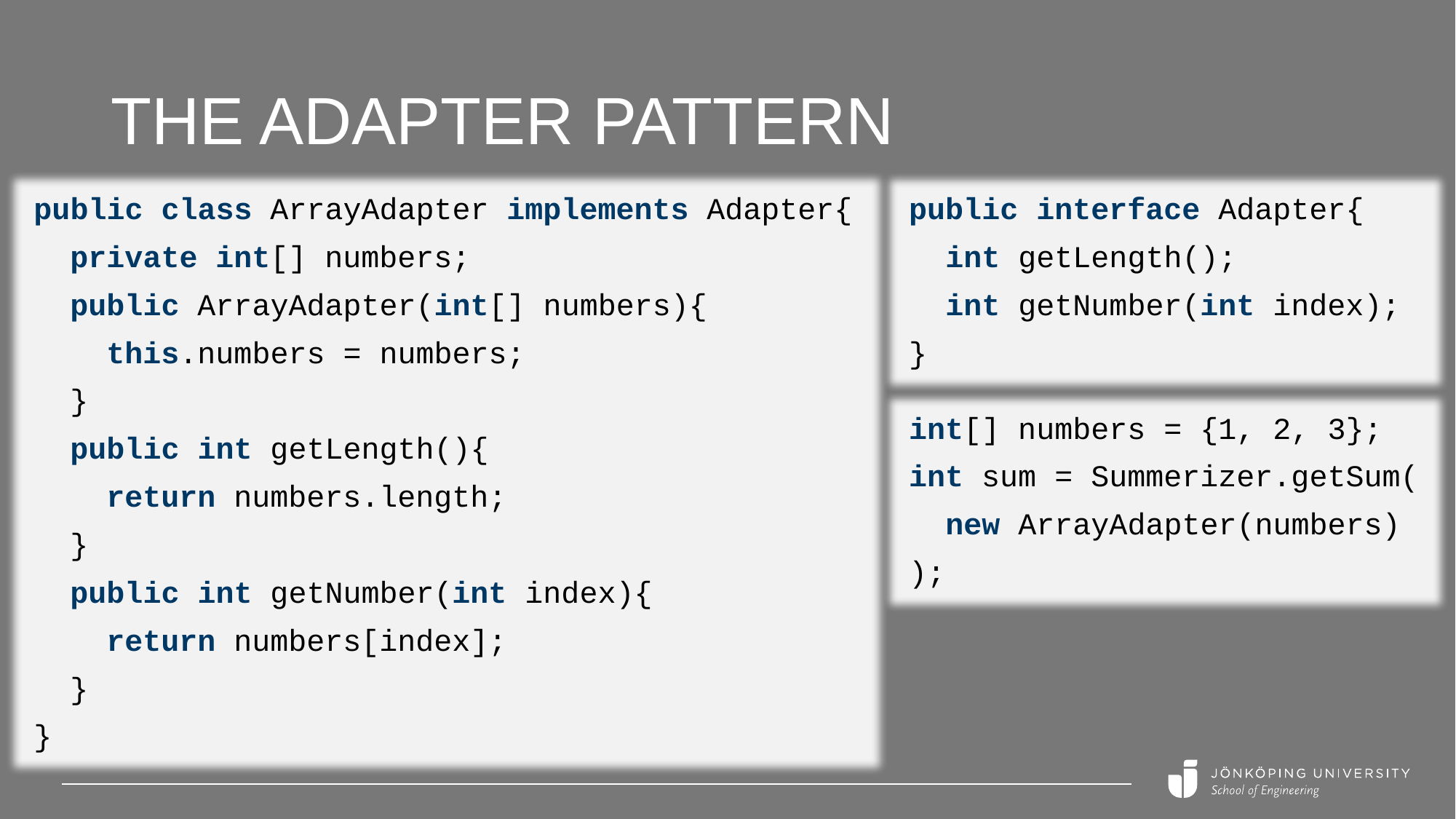

# The adapter pattern
public class ArrayAdapter implements Adapter{
  private int[] numbers;
  public ArrayAdapter(int[] numbers){
    this.numbers = numbers;
  }
  public int getLength(){
    return numbers.length;
  }
  public int getNumber(int index){
    return numbers[index];
  }
}
public interface Adapter{
  int getLength();
  int getNumber(int index);
}
int[] numbers = {1, 2, 3};
int sum = Summerizer.getSum(
  new ArrayAdapter(numbers)
);